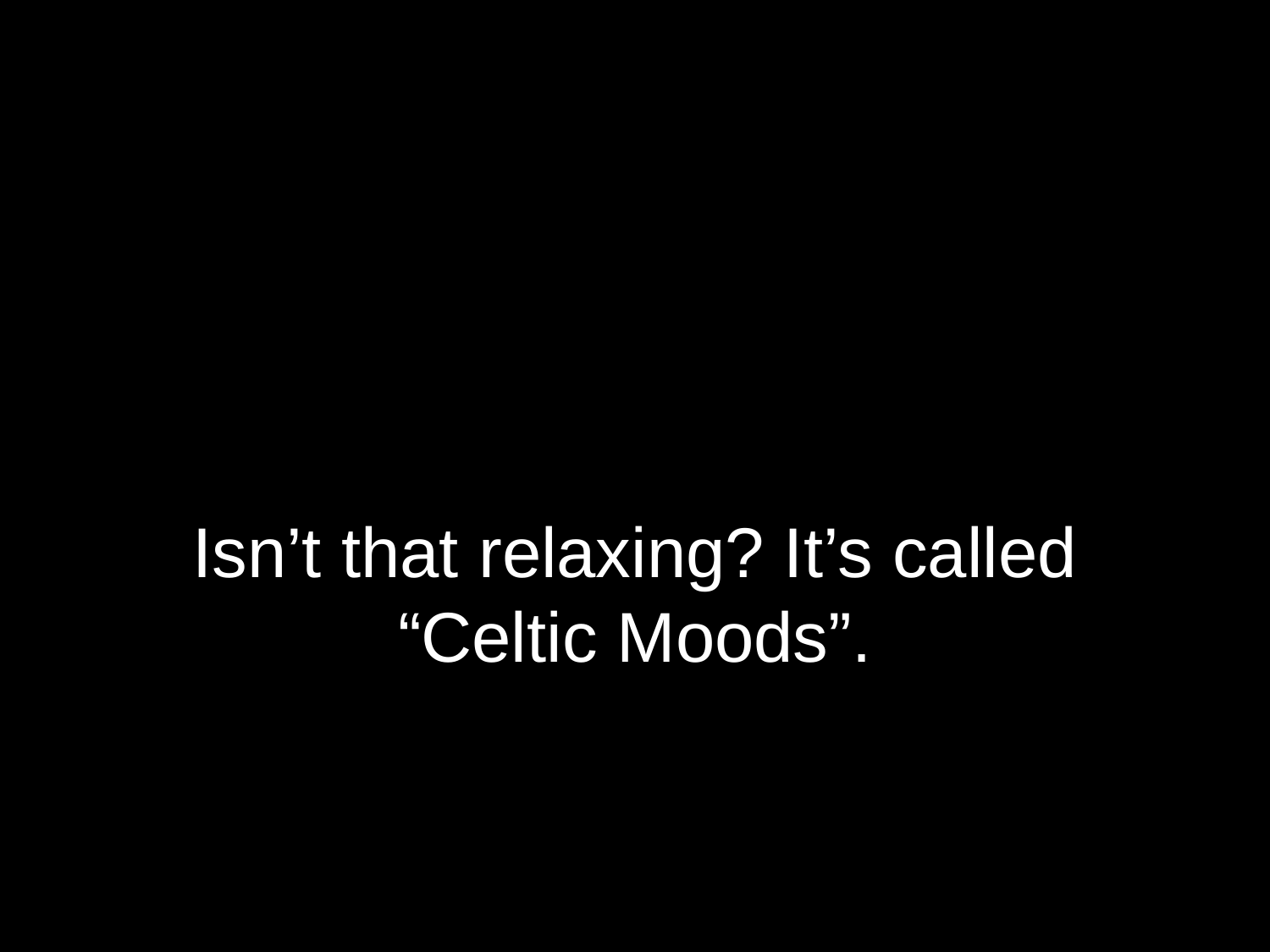

# Isn’t that relaxing? It’s called “Celtic Moods”.